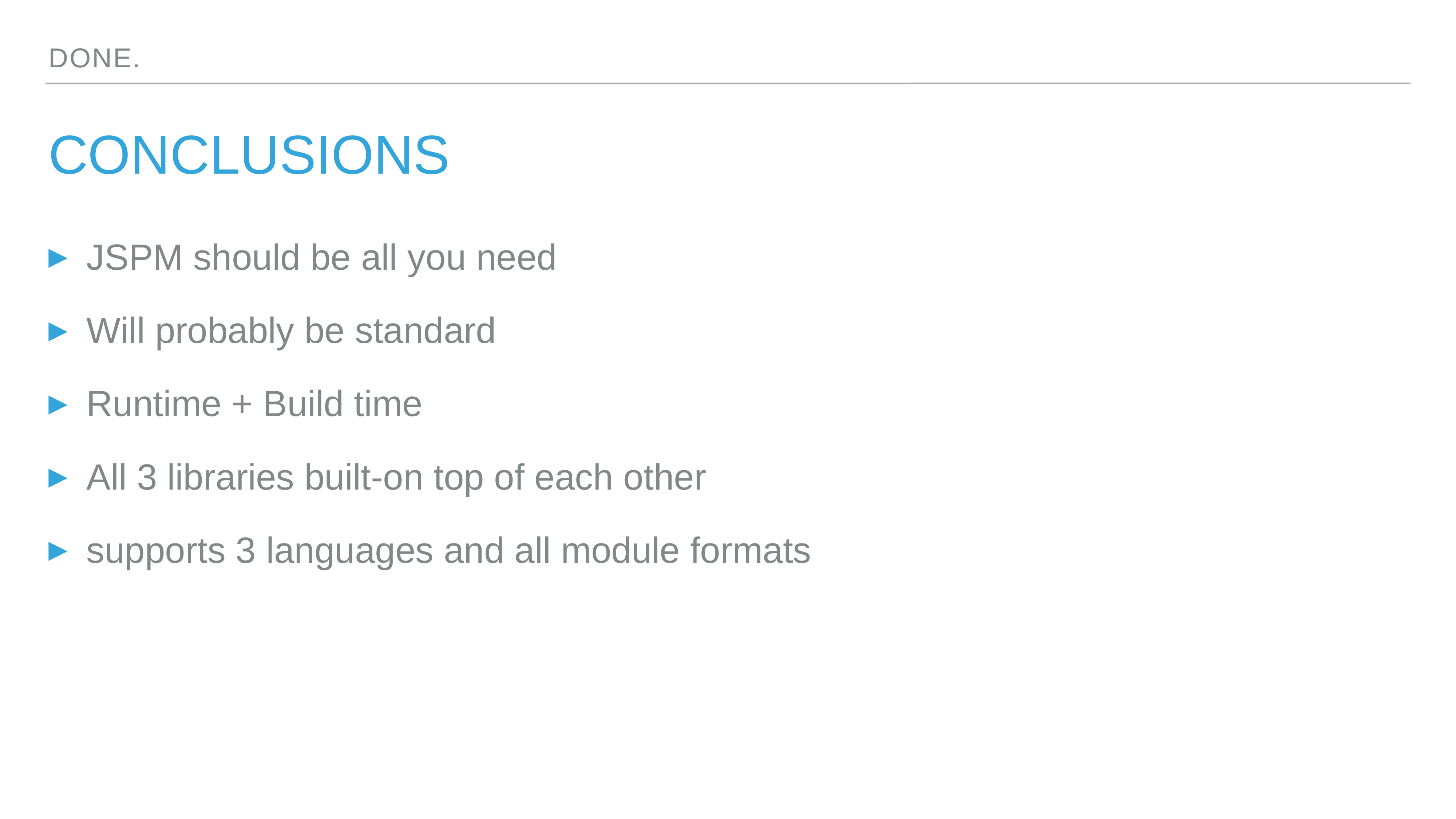

Done.
# COnclusions
JSPM should be all you need
Will probably be standard
Runtime + Build time
All 3 libraries built-on top of each other
supports 3 languages and all module formats